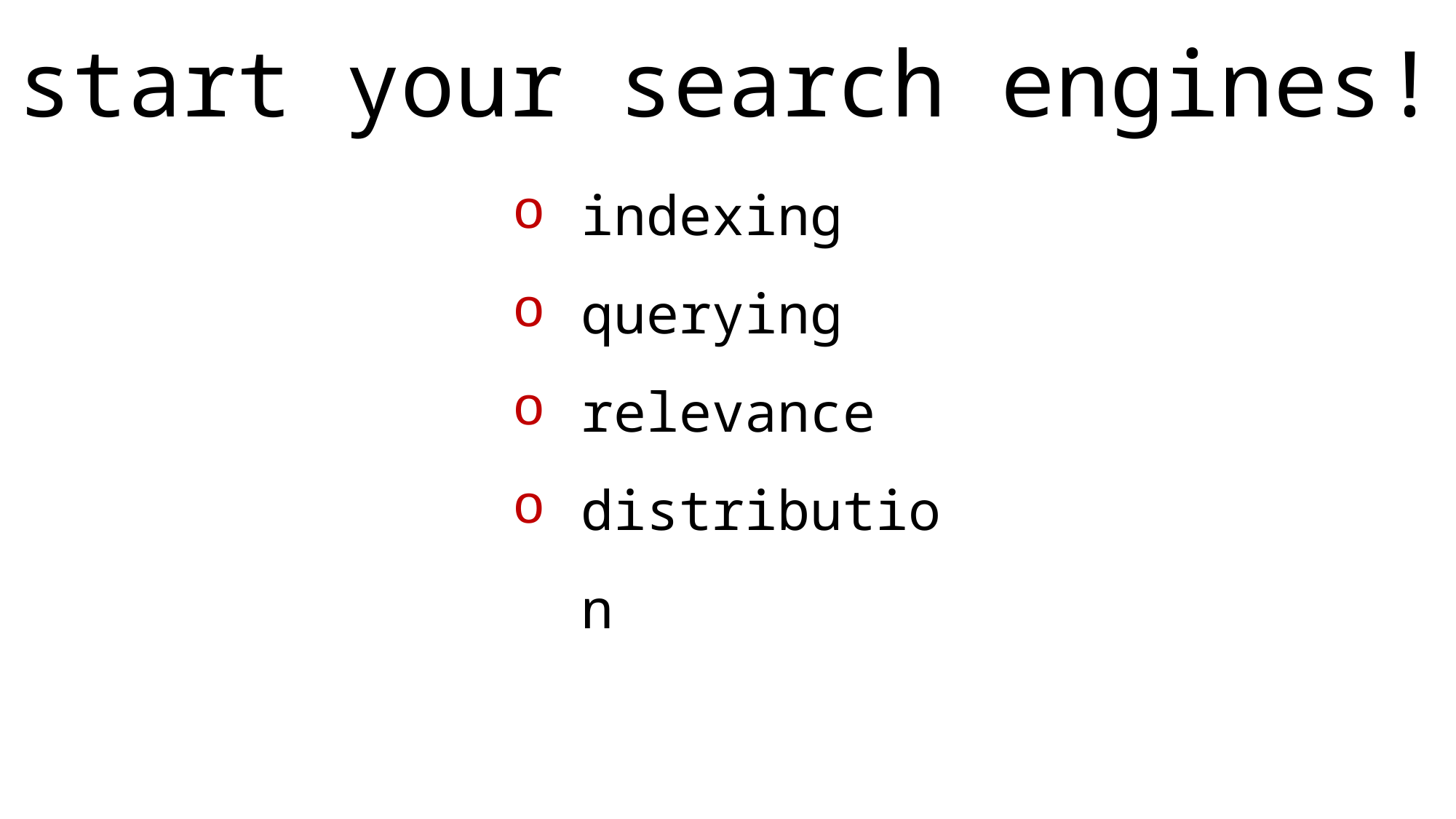

start your search engines!
indexing
querying
relevance
distribution